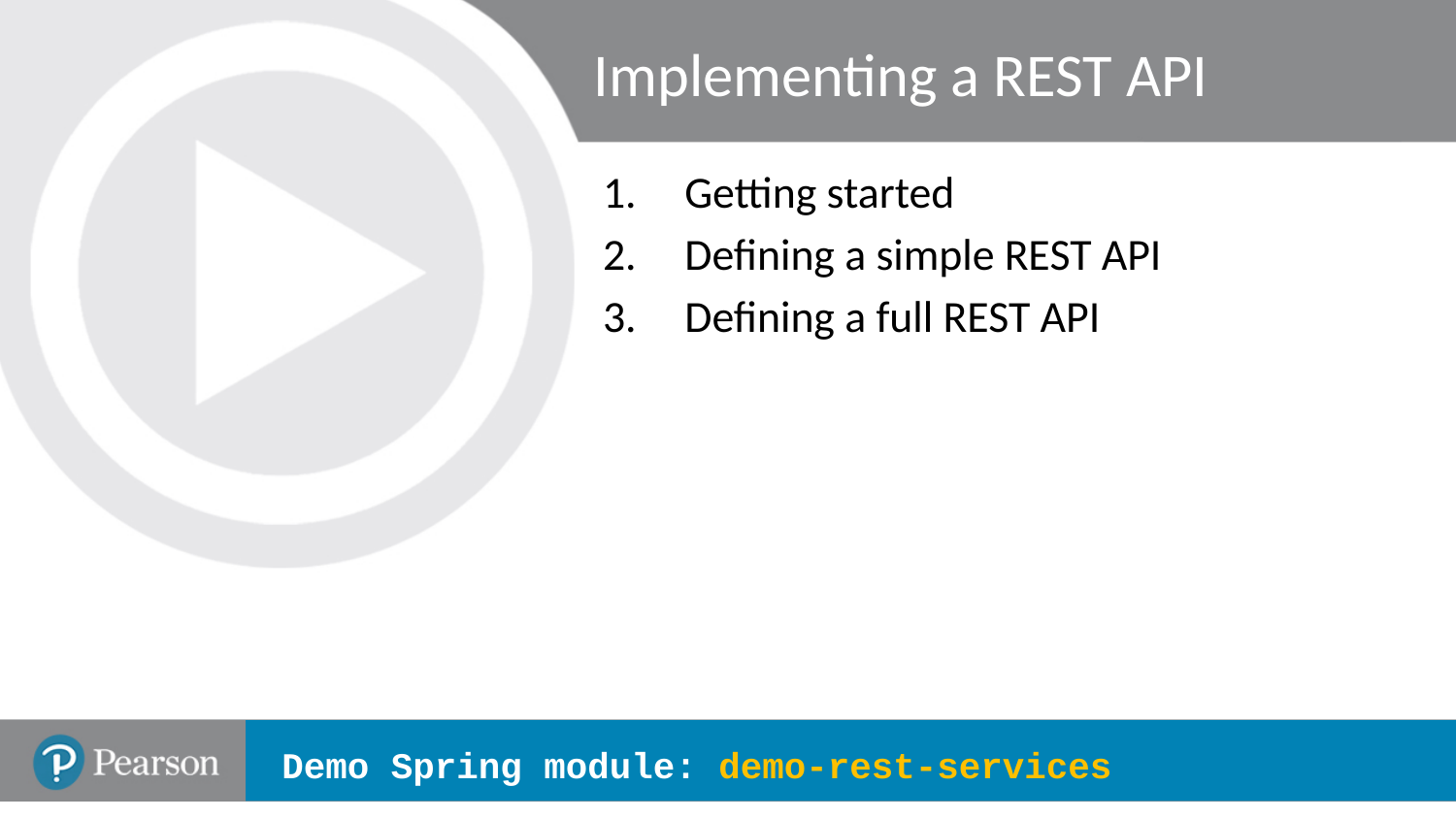

# Implementing a REST API
Getting started
Defining a simple REST API
Defining a full REST API

 Demo Spring module: demo-rest-services